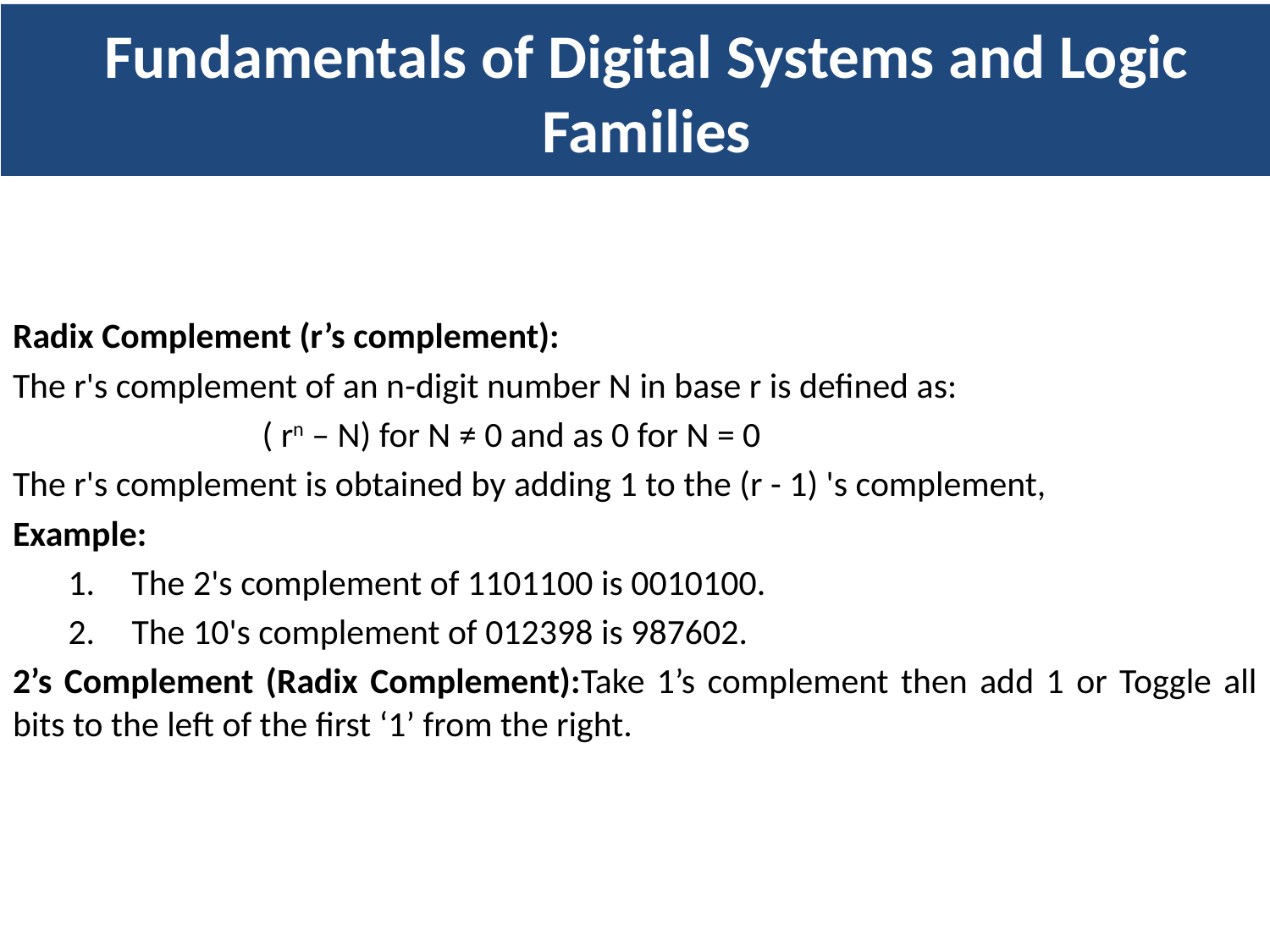

Fundamentals of Digital Systems and Logic Families
Complements
Radix Complement (r’s complement):
The r's complement of an n-digit number N in base r is defined as:
                               ( rn – N) for N ≠ 0 and as 0 for N = 0
The r's complement is obtained by adding 1 to the (r - 1) 's complement,
Example:
The 2's complement of 1101100 is 0010100.
The 10's complement of 012398 is 987602.
2’s Complement (Radix Complement):Take 1’s complement then add 1 or Toggle all bits to the left of the first ‘1’ from the right.